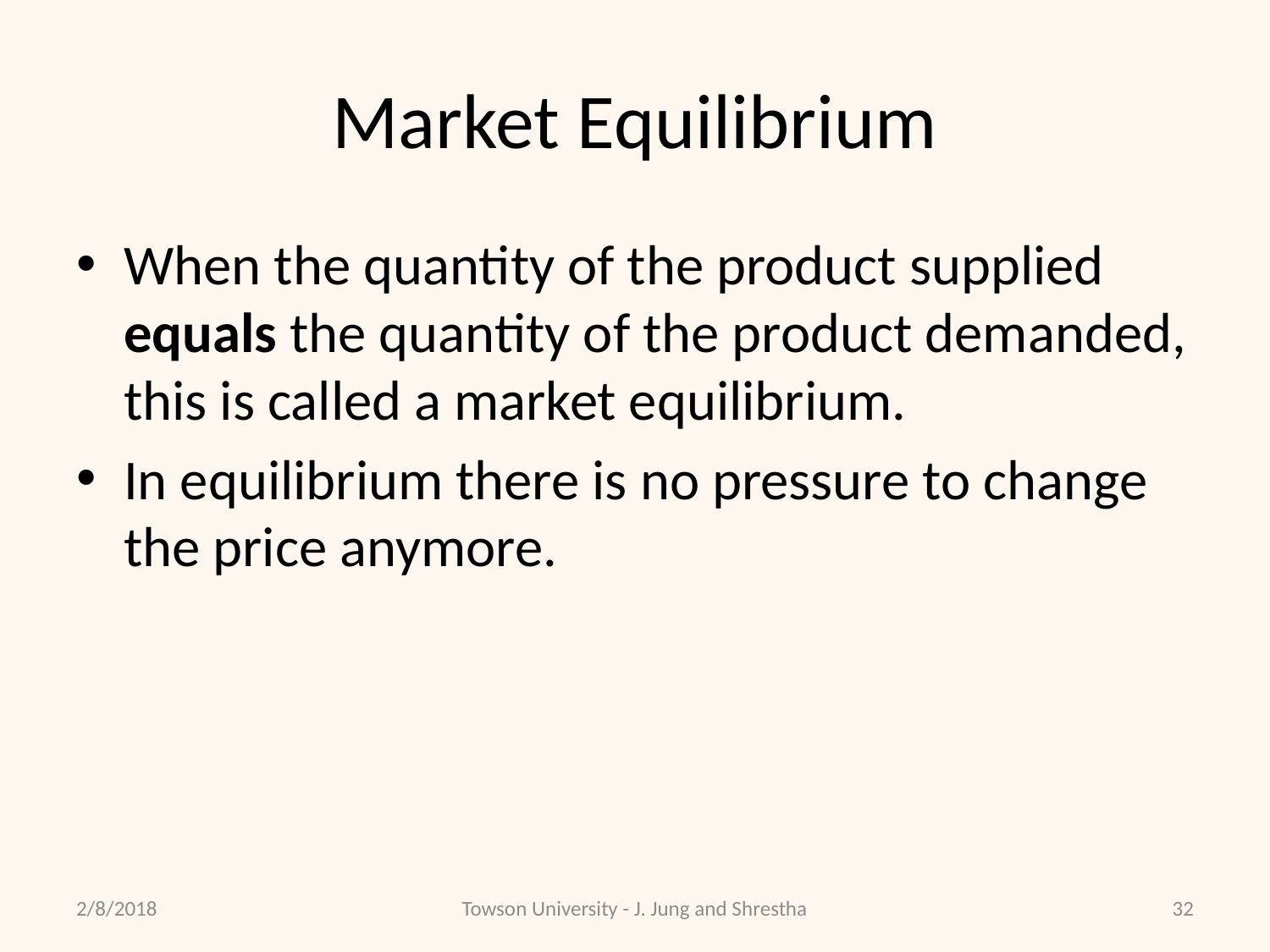

# Market Equilibrium
When the quantity of the product supplied equals the quantity of the product demanded, this is called a market equilibrium.
In equilibrium there is no pressure to change the price anymore.

2/8/2018
Towson University - J. Jung and Shrestha
32